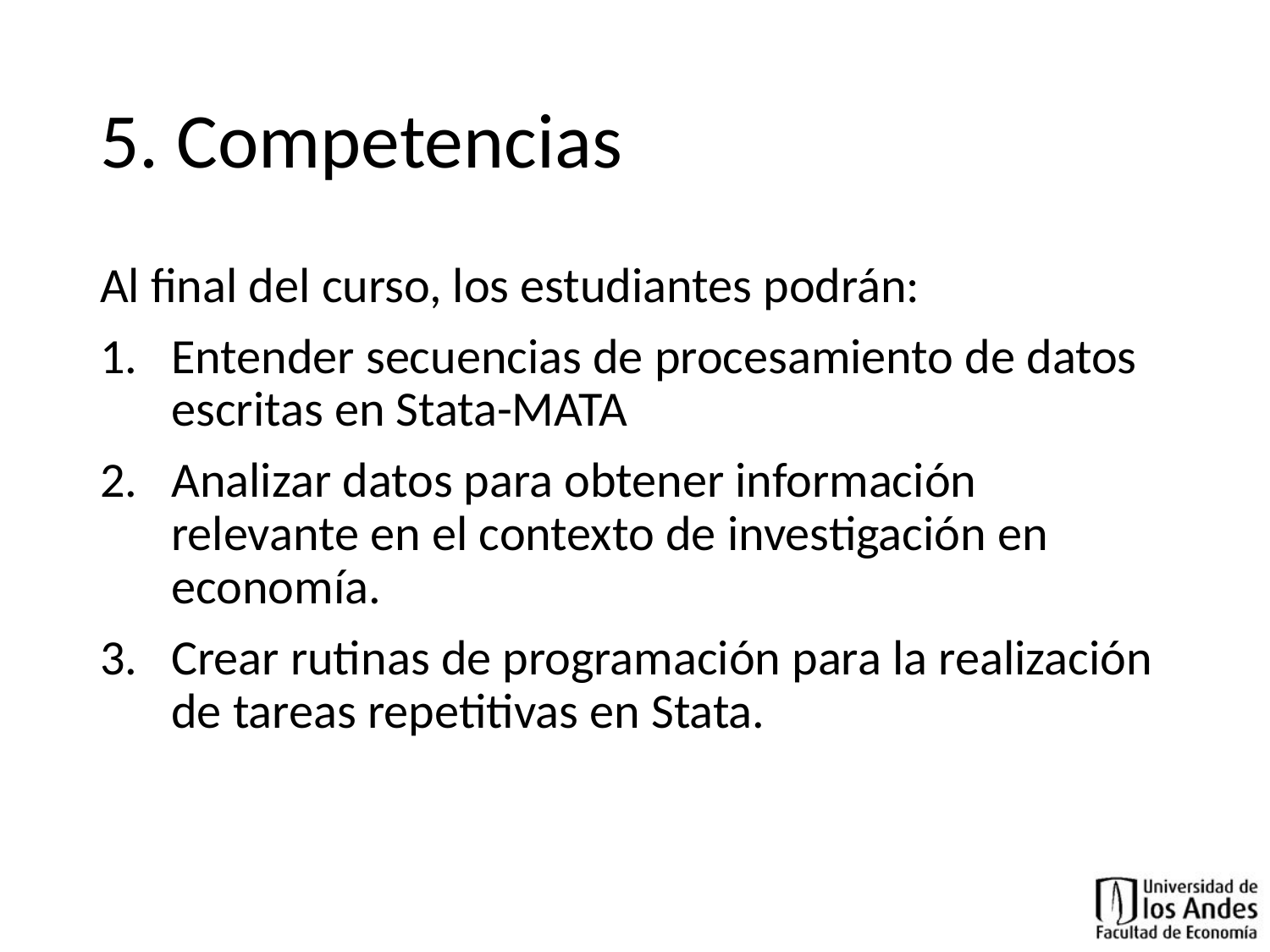

# 5. Competencias
Al final del curso, los estudiantes podrán:
Entender secuencias de procesamiento de datos escritas en Stata-MATA
Analizar datos para obtener información relevante en el contexto de investigación en economía.
Crear rutinas de programación para la realización de tareas repetitivas en Stata.